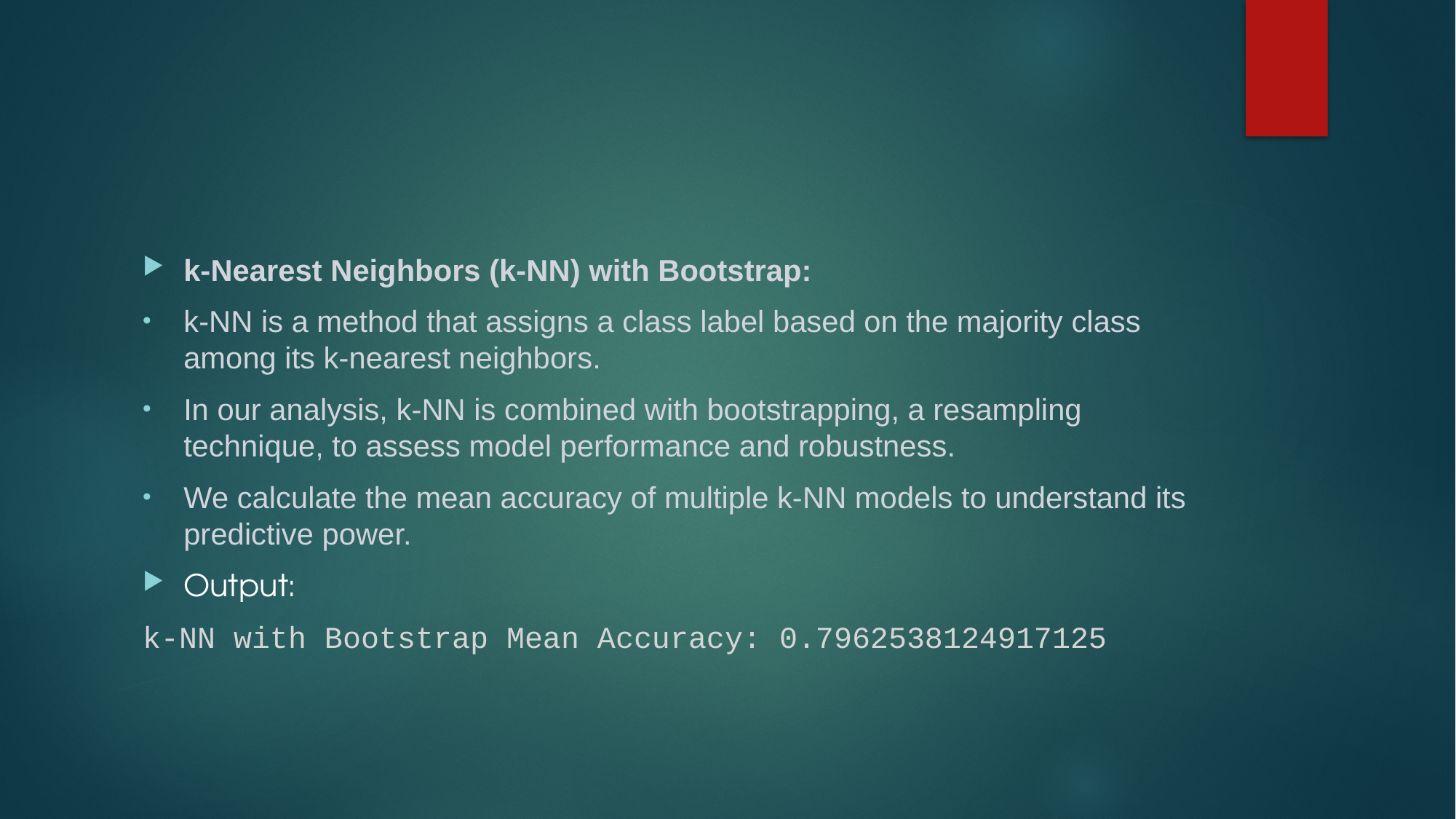

#
k-Nearest Neighbors (k-NN) with Bootstrap:
k-NN is a method that assigns a class label based on the majority class among its k-nearest neighbors.
In our analysis, k-NN is combined with bootstrapping, a resampling technique, to assess model performance and robustness.
We calculate the mean accuracy of multiple k-NN models to understand its predictive power.
Output:
k-NN with Bootstrap Mean Accuracy: 0.7962538124917125